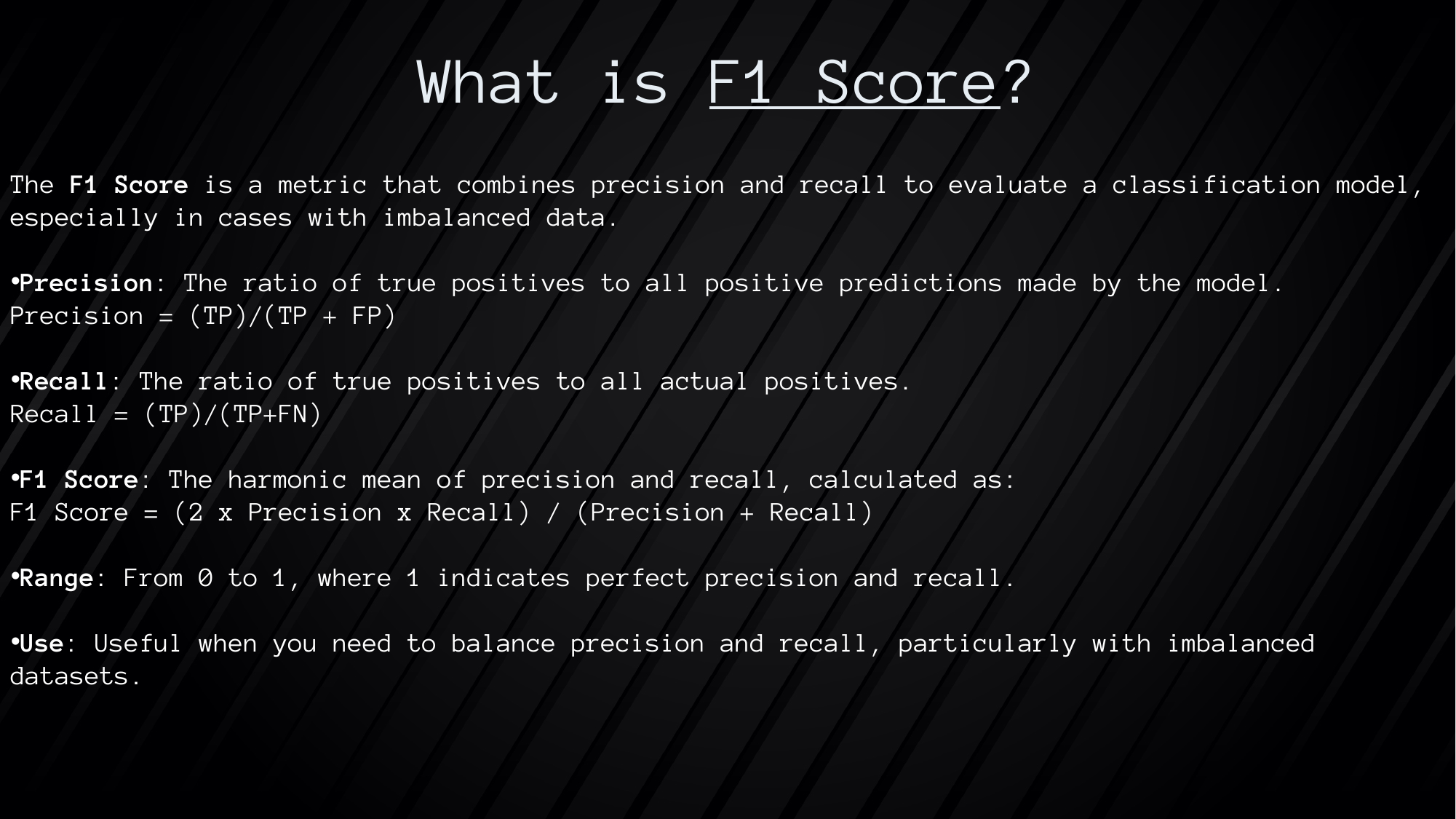

# What is F1 Score?
The F1 Score is a metric that combines precision and recall to evaluate a classification model, especially in cases with imbalanced data.

Precision: The ratio of true positives to all positive predictions made by the model.
Precision = (TP)/(TP + FP)

Recall: The ratio of true positives to all actual positives.
Recall = (TP)/(TP+FN)

F1 Score: The harmonic mean of precision and recall, calculated as:
F1 Score = (2 x Precision x Recall) / (Precision + Recall)

Range: From 0 to 1, where 1 indicates perfect precision and recall.

Use: Useful when you need to balance precision and recall, particularly with imbalanced datasets.